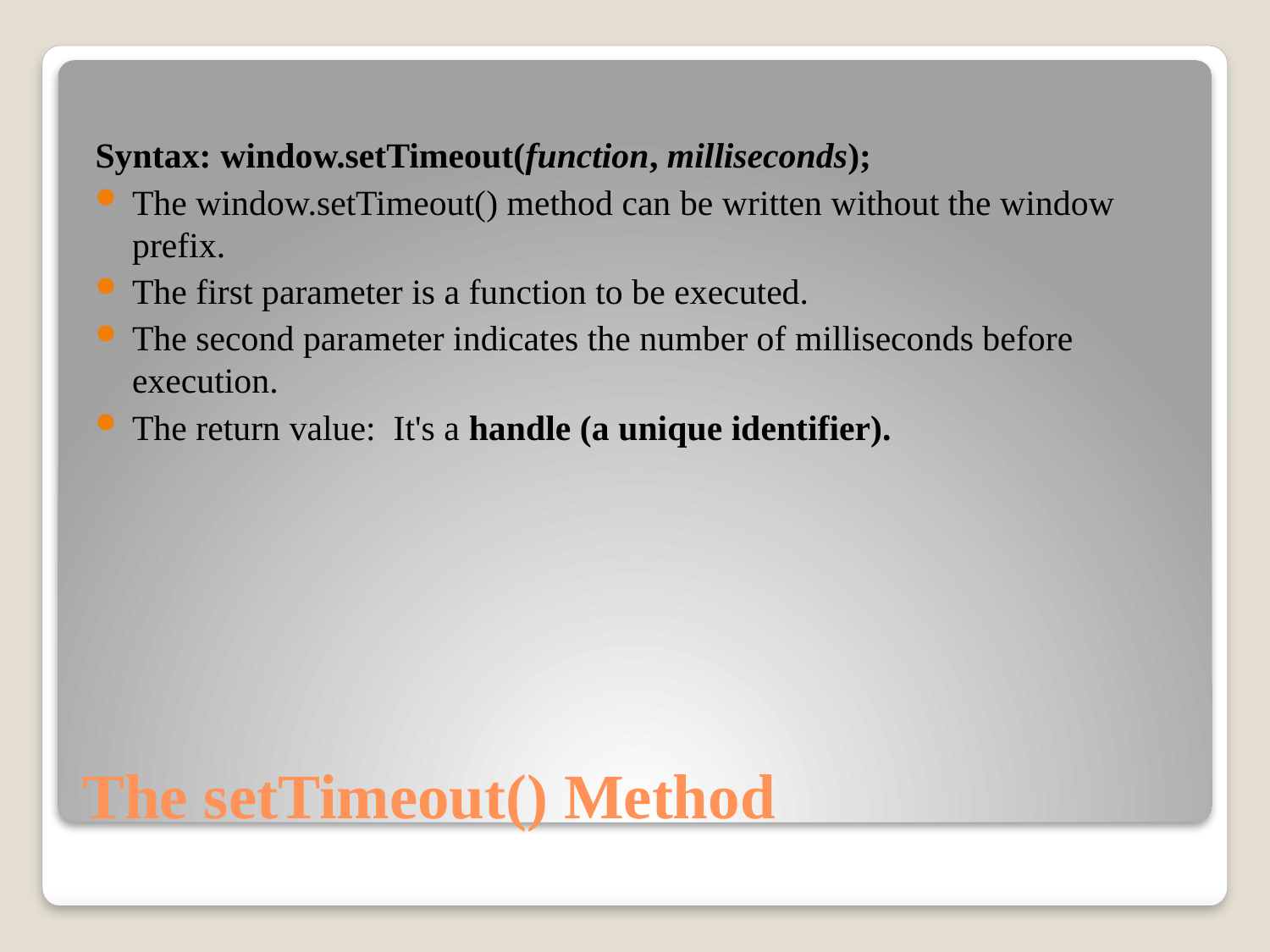

Syntax: window.setTimeout(function, milliseconds);
The window.setTimeout() method can be written without the window prefix.
The first parameter is a function to be executed.
The second parameter indicates the number of milliseconds before execution.
The return value:  It's a handle (a unique identifier).

# The setTimeout() Method